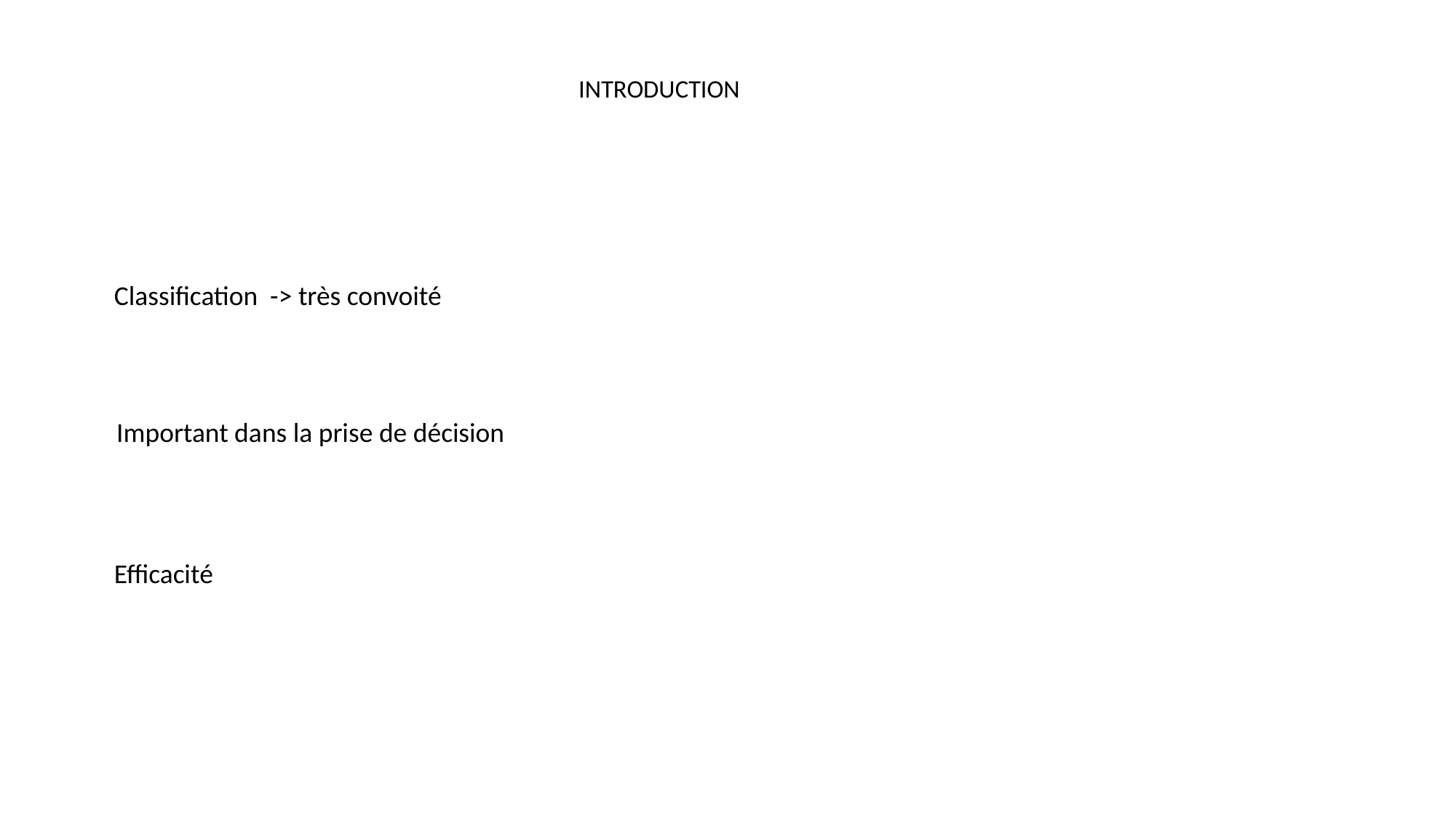

INTRODUCTION
Classification  -> très convoité
Important dans la prise de décision
Efficacité